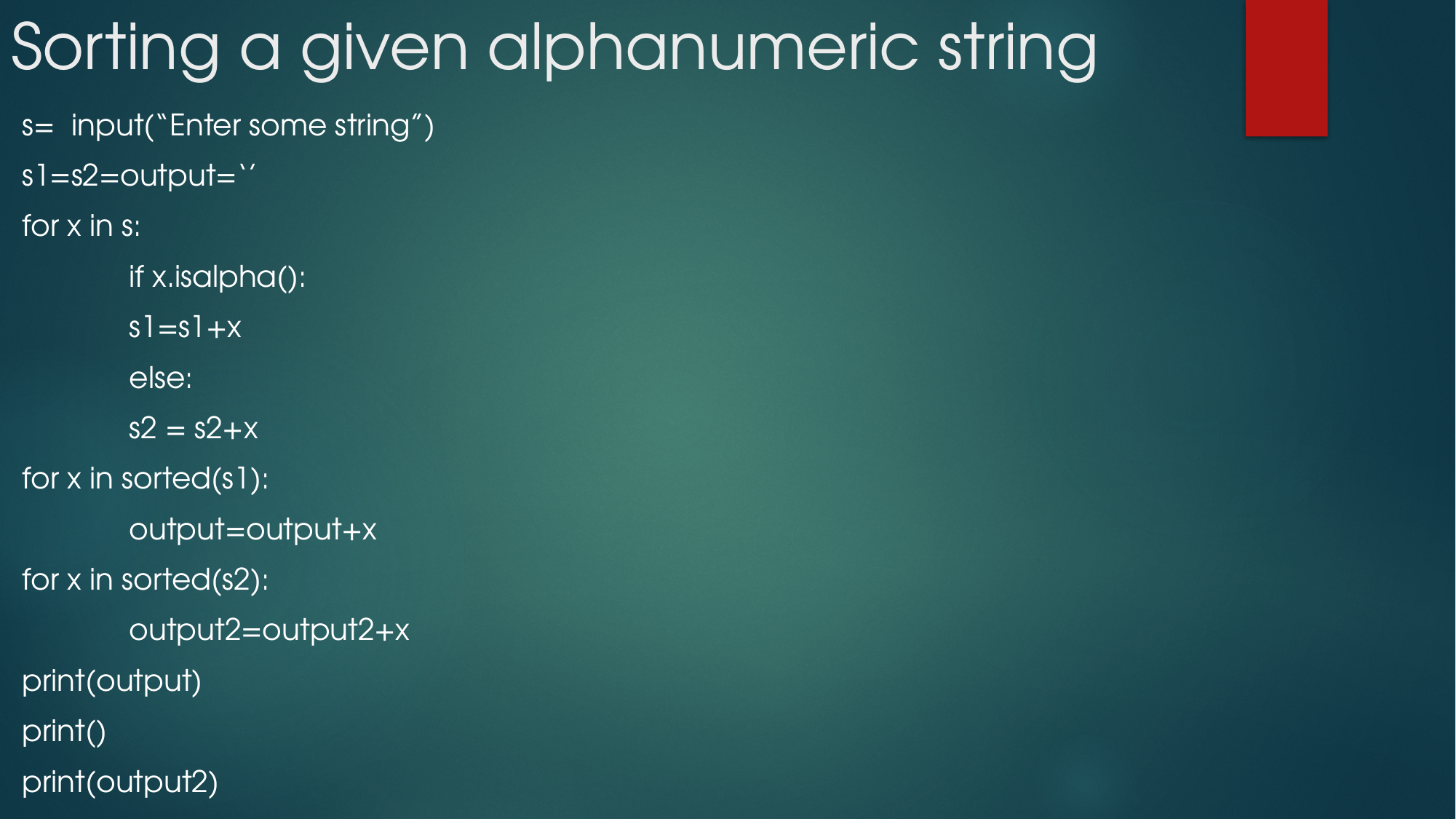

# Sorting a given alphanumeric string
s=  input(“Enter some string”)
s1=s2=output=‘’
for x in s:
	if x.isalpha():
		s1=s1+x
	else:
		s2 = s2+x
for x in sorted(s1):
	output=output+x
for x in sorted(s2):
	output2=output2+x
print(output)
print()
print(output2)